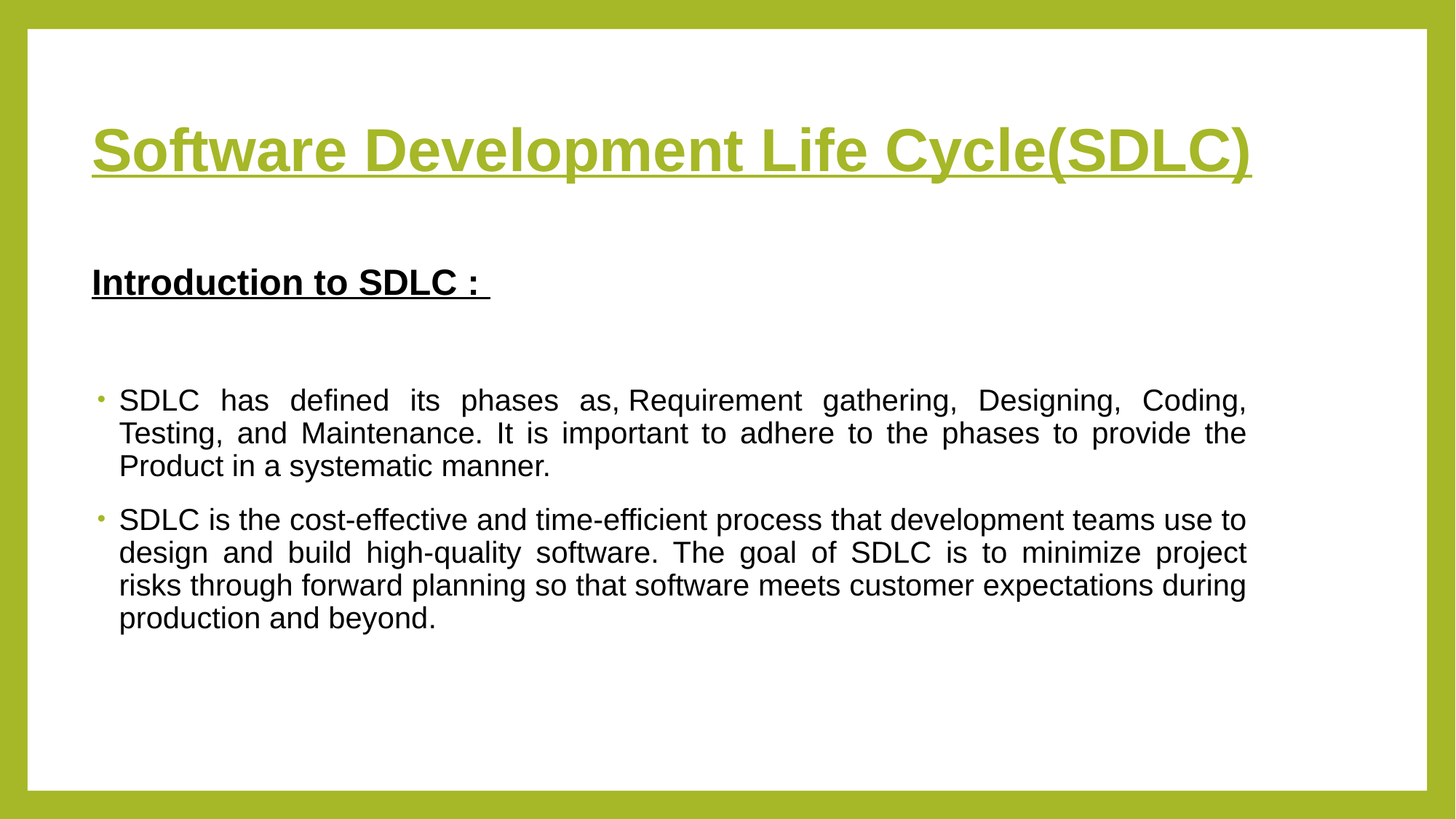

# Software Development Life Cycle(SDLC)
Introduction to SDLC :

SDLC has defined its phases as, Requirement gathering, Designing, Coding, Testing, and Maintenance. It is important to adhere to the phases to provide the Product in a systematic manner.
SDLC is the cost-effective and time-efficient process that development teams use to design and build high-quality software. The goal of SDLC is to minimize project risks through forward planning so that software meets customer expectations during production and beyond.